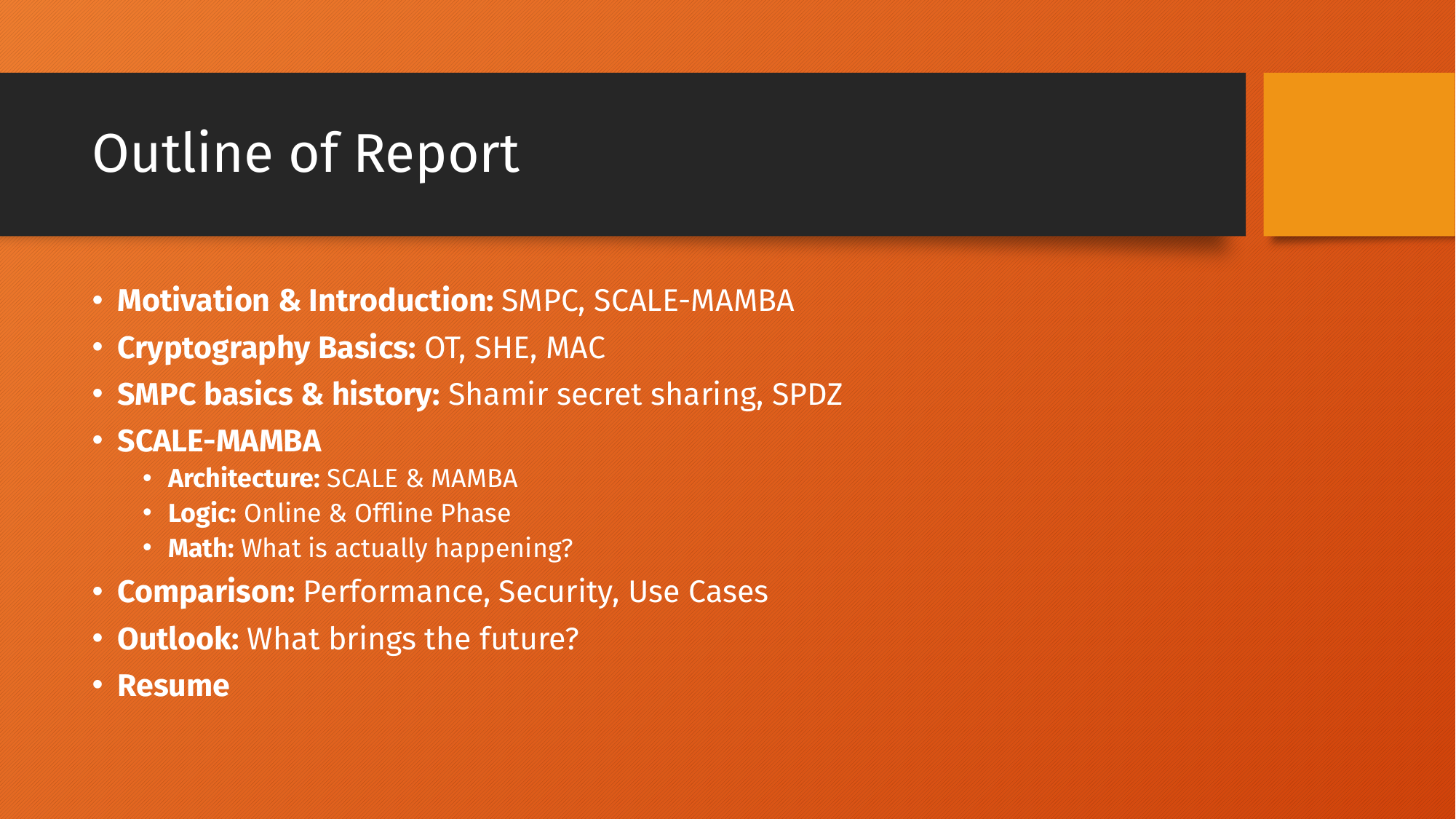

# Outline of Report
Motivation & Introduction: SMPC, SCALE-MAMBA
Cryptography Basics: OT, SHE, MAC
SMPC basics & history: Shamir secret sharing, SPDZ
SCALE-MAMBA
Architecture: SCALE & MAMBA
Logic: Online & Offline Phase
Math: What is actually happening?
Comparison: Performance, Security, Use Cases
Outlook: What brings the future?
Resume